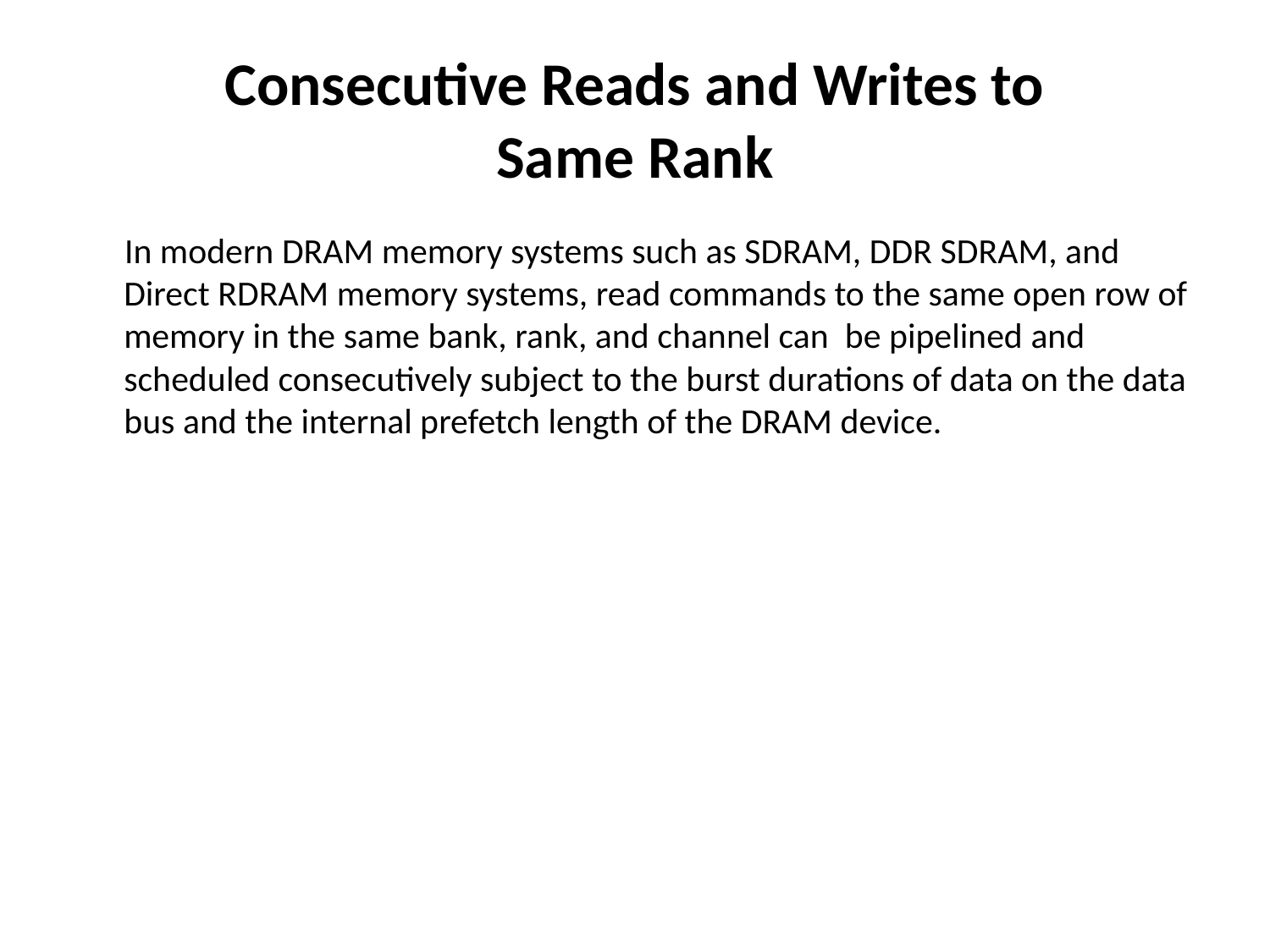

# Consecutive Reads and Writes to Same Rank
      In modern DRAM memory systems such as SDRAM, DDR SDRAM, and Direct RDRAM memory systems, read commands to the same open row of memory in the same bank, rank, and channel can  be pipelined and scheduled consecutively subject to the burst durations of data on the data bus and the internal prefetch length of the DRAM device.